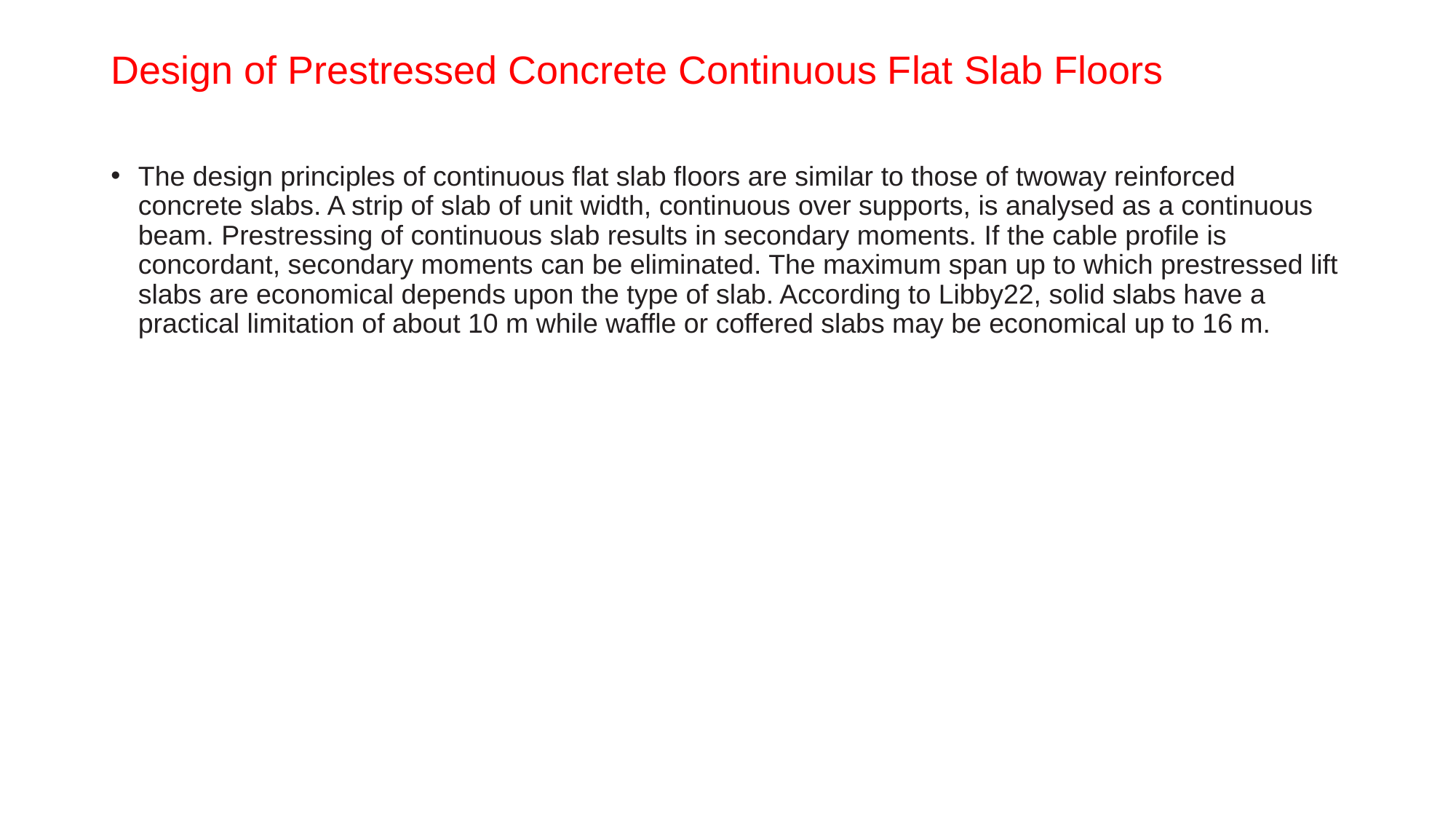

# Design of Prestressed Concrete Continuous Flat Slab Floors
The design principles of continuous flat slab floors are similar to those of twoway reinforced concrete slabs. A strip of slab of unit width, continuous over supports, is analysed as a continuous beam. Prestressing of continuous slab results in secondary moments. If the cable profile is concordant, secondary moments can be eliminated. The maximum span up to which prestressed lift slabs are economical depends upon the type of slab. According to Libby22, solid slabs have a practical limitation of about 10 m while waffle or coffered slabs may be economical up to 16 m.